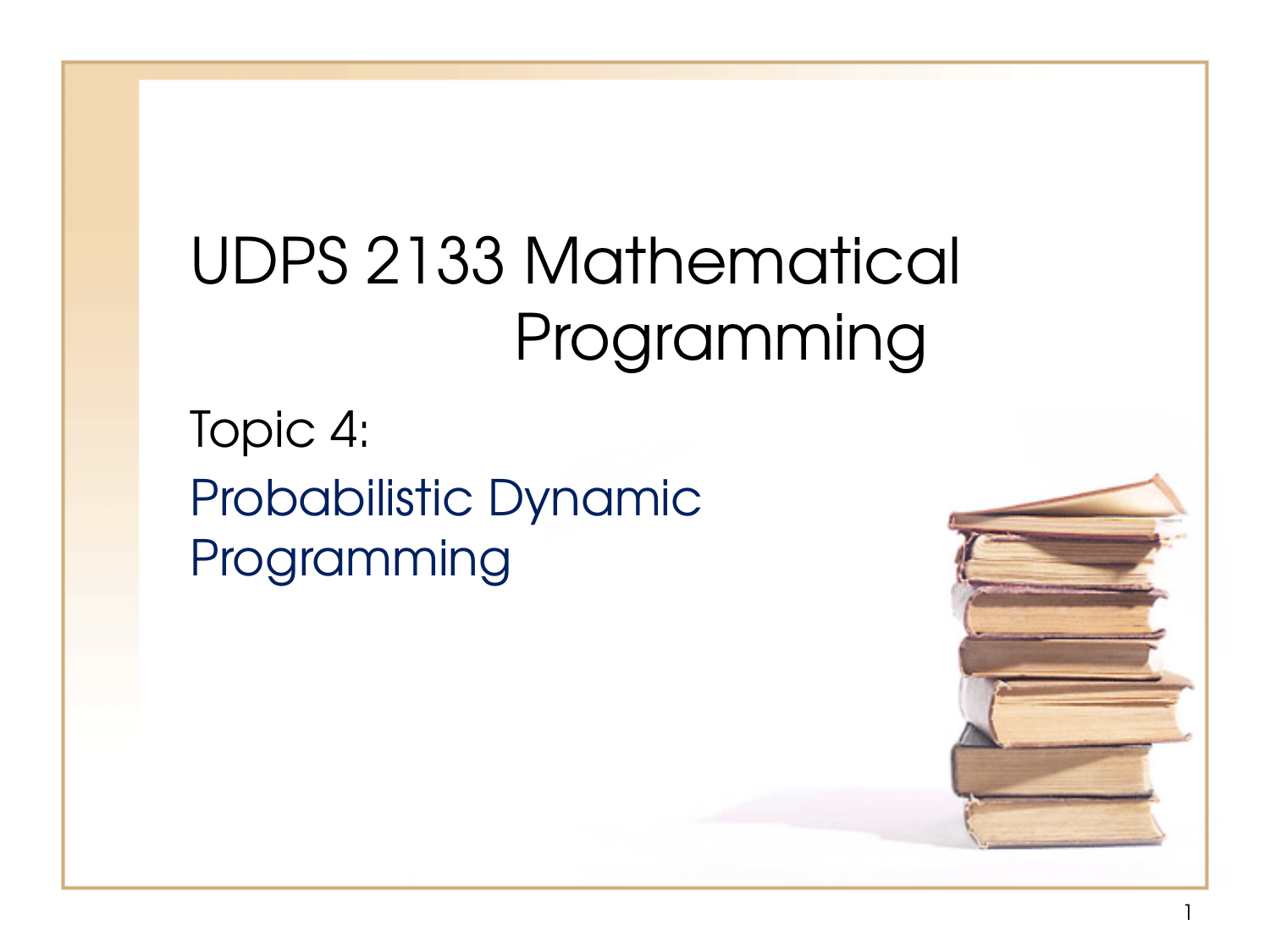

# UDPS 2133 Mathematical 			    Programming
Topic 4:
Probabilistic Dynamic Programming
1